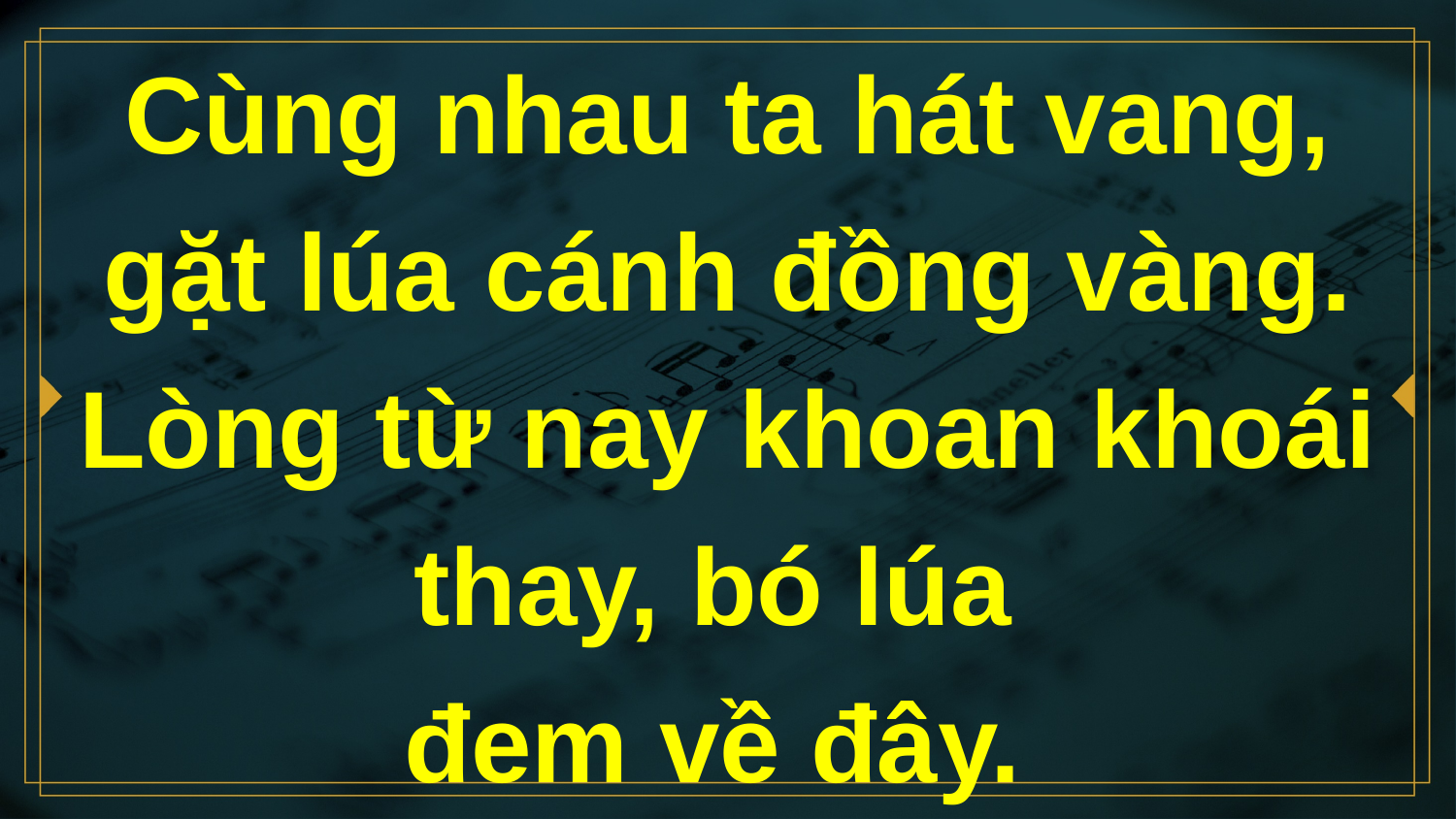

# Cùng nhau ta hát vang, gặt lúa cánh đồng vàng. Lòng từ nay khoan khoái thay, bó lúa đem về đây.